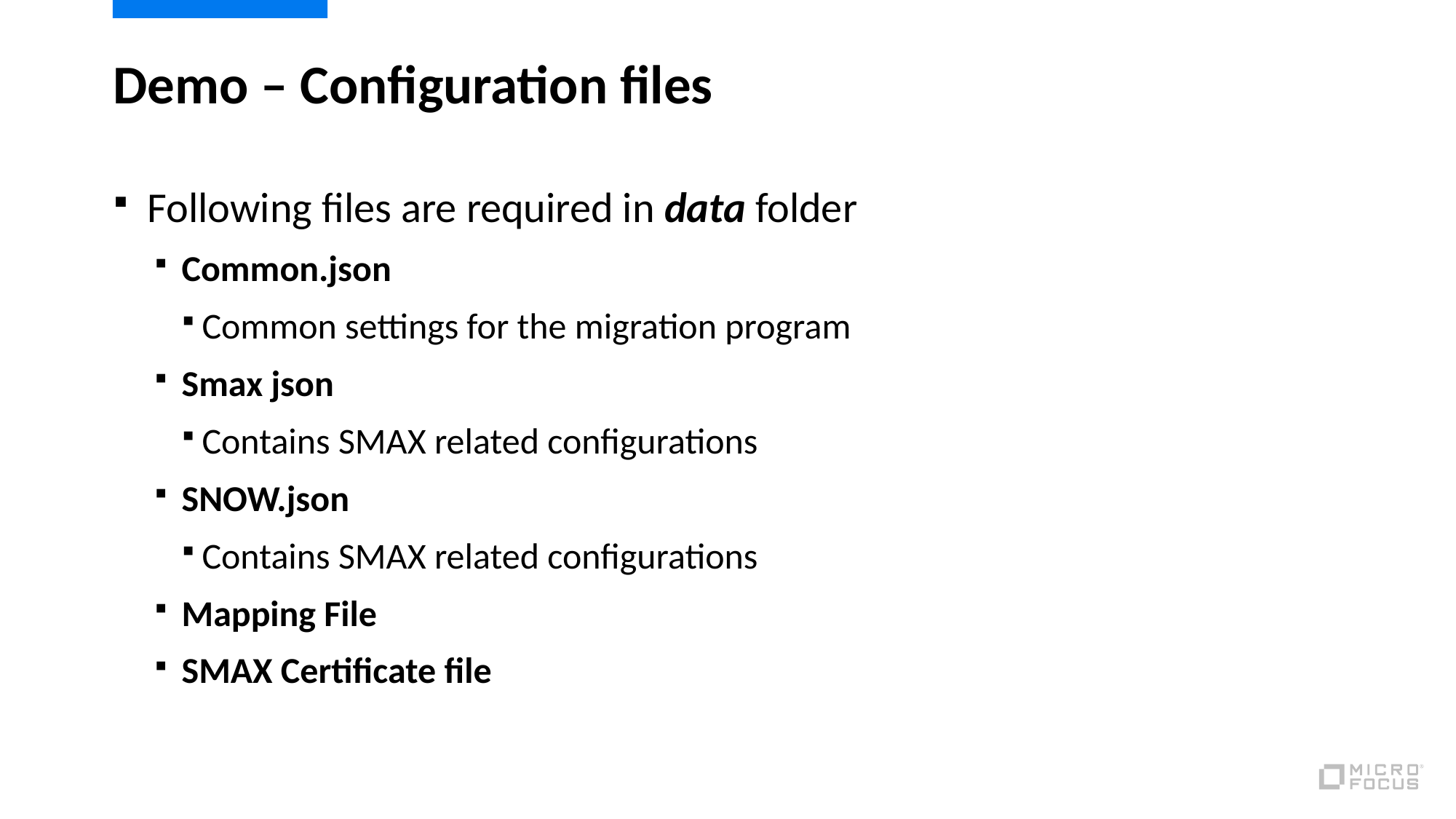

# Demo – Configuration files
Following files are required in data folder
Common.json
Common settings for the migration program
Smax json
Contains SMAX related configurations
SNOW.json
Contains SMAX related configurations
Mapping File
SMAX Certificate file